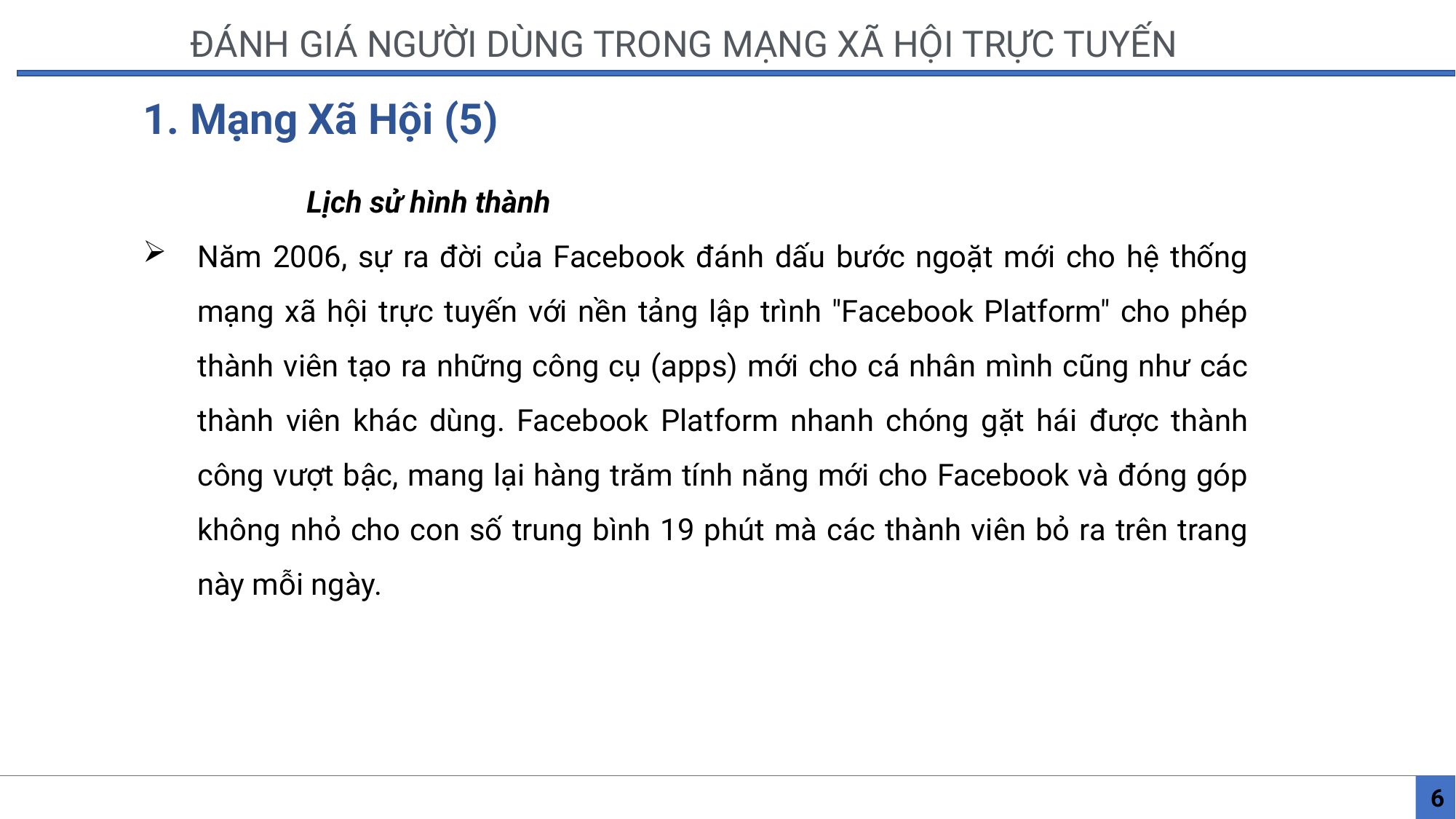

ĐÁNH GIÁ NGƯỜI DÙNG TRONG MẠNG XÃ HỘI TRỰC TUYẾN

1. Mạng Xã Hội (5)
	Lịch sử hình thành
Năm 2006, sự ra đời của Facebook đánh dấu bước ngoặt mới cho hệ thống mạng xã hội trực tuyến với nền tảng lập trình "Facebook Platform" cho phép thành viên tạo ra những công cụ (apps) mới cho cá nhân mình cũng như các thành viên khác dùng. Facebook Platform nhanh chóng gặt hái được thành công vượt bậc, mang lại hàng trăm tính năng mới cho Facebook và đóng góp không nhỏ cho con số trung bình 19 phút mà các thành viên bỏ ra trên trang này mỗi ngày.

6